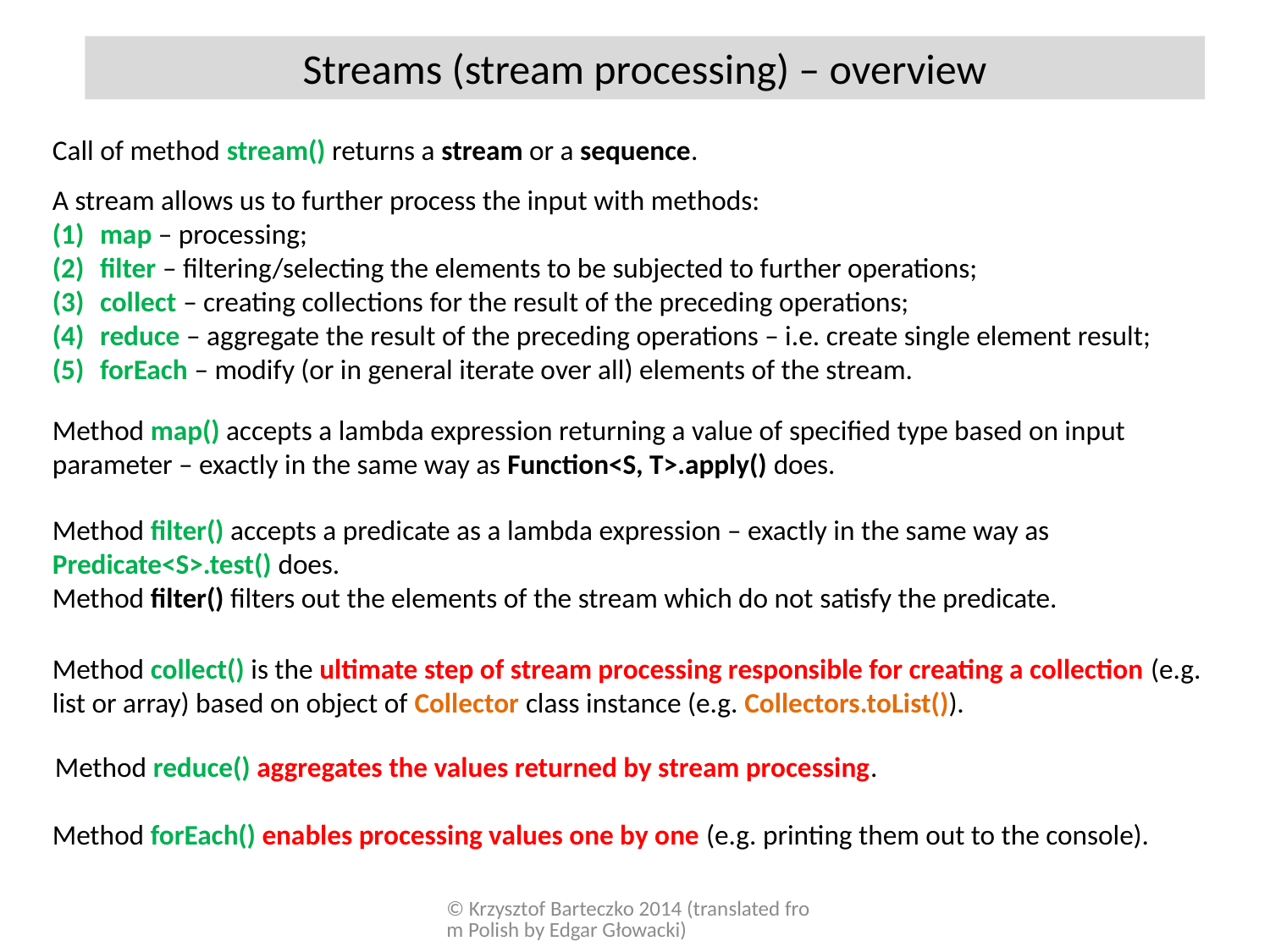

Streams (stream processing) – overview
Call of method stream() returns a stream or a sequence.
A stream allows us to further process the input with methods:
map – processing;
filter – filtering/selecting the elements to be subjected to further operations;
collect – creating collections for the result of the preceding operations;
reduce – aggregate the result of the preceding operations – i.e. create single element result;
forEach – modify (or in general iterate over all) elements of the stream.
Method map() accepts a lambda expression returning a value of specified type based on input parameter – exactly in the same way as Function<S, T>.apply() does.
Method filter() accepts a predicate as a lambda expression – exactly in the same way as Predicate<S>.test() does.
Method filter() filters out the elements of the stream which do not satisfy the predicate.
Method collect() is the ultimate step of stream processing responsible for creating a collection (e.g. list or array) based on object of Collector class instance (e.g. Collectors.toList()).
Method reduce() aggregates the values returned by stream processing.
Method forEach() enables processing values one by one (e.g. printing them out to the console).
© Krzysztof Barteczko 2014 (translated from Polish by Edgar Głowacki)